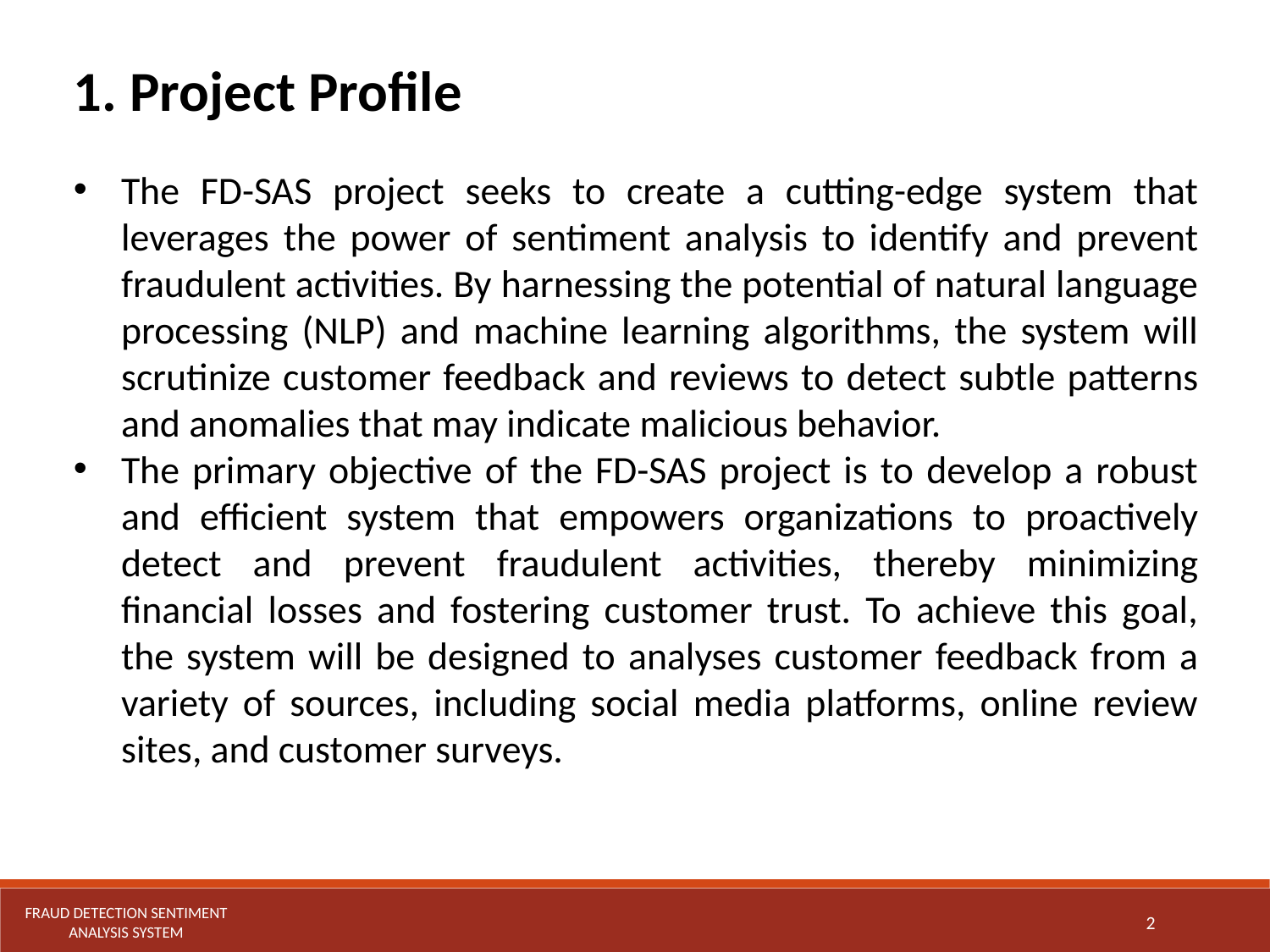

1. Project Profile
The FD-SAS project seeks to create a cutting-edge system that leverages the power of sentiment analysis to identify and prevent fraudulent activities. By harnessing the potential of natural language processing (NLP) and machine learning algorithms, the system will scrutinize customer feedback and reviews to detect subtle patterns and anomalies that may indicate malicious behavior.
The primary objective of the FD-SAS project is to develop a robust and efficient system that empowers organizations to proactively detect and prevent fraudulent activities, thereby minimizing financial losses and fostering customer trust. To achieve this goal, the system will be designed to analyses customer feedback from a variety of sources, including social media platforms, online review sites, and customer surveys.

Fraud Detection Sentiment Analysis System
2